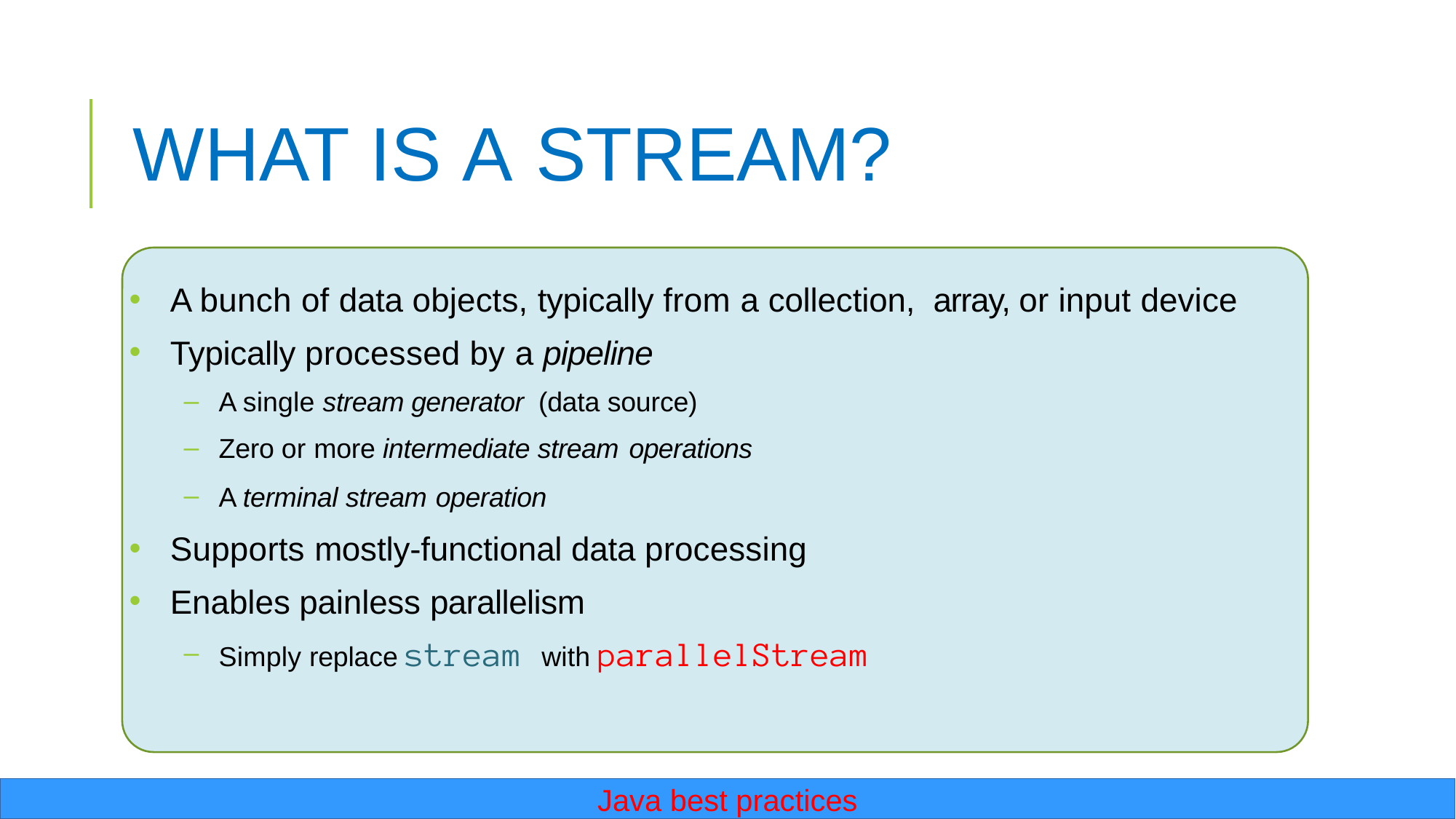

# What is a stream?

A bunch of data objects, typically from a collection,  array, or input device
Typically processed by a pipeline
A single stream generator  (data source)
Zero or more intermediate stream operations
A terminal stream operation
Supports mostly-functional data processing
Enables painless parallelism
Simply replace stream with parallelStream
Java best practices